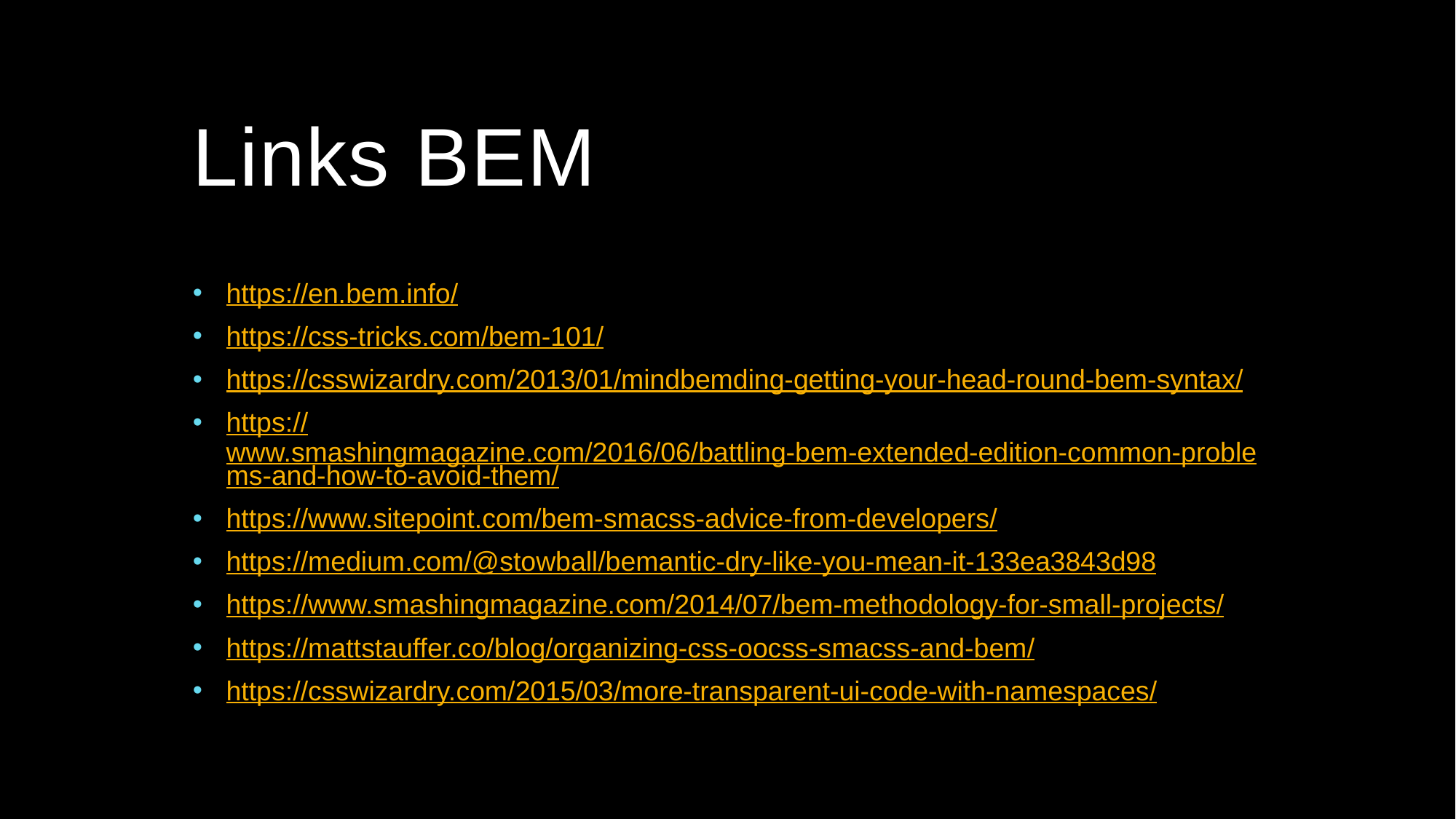

# Links BEM

https://en.bem.info/
https://css-tricks.com/bem-101/
https://csswizardry.com/2013/01/mindbemding-getting-your-head-round-bem-syntax/
https://www.smashingmagazine.com/2016/06/battling-bem-extended-edition-common-problems-and-how-to-avoid-them/
https://www.sitepoint.com/bem-smacss-advice-from-developers/
https://medium.com/@stowball/bemantic-dry-like-you-mean-it-133ea3843d98
https://www.smashingmagazine.com/2014/07/bem-methodology-for-small-projects/
https://mattstauffer.co/blog/organizing-css-oocss-smacss-and-bem/
https://csswizardry.com/2015/03/more-transparent-ui-code-with-namespaces/